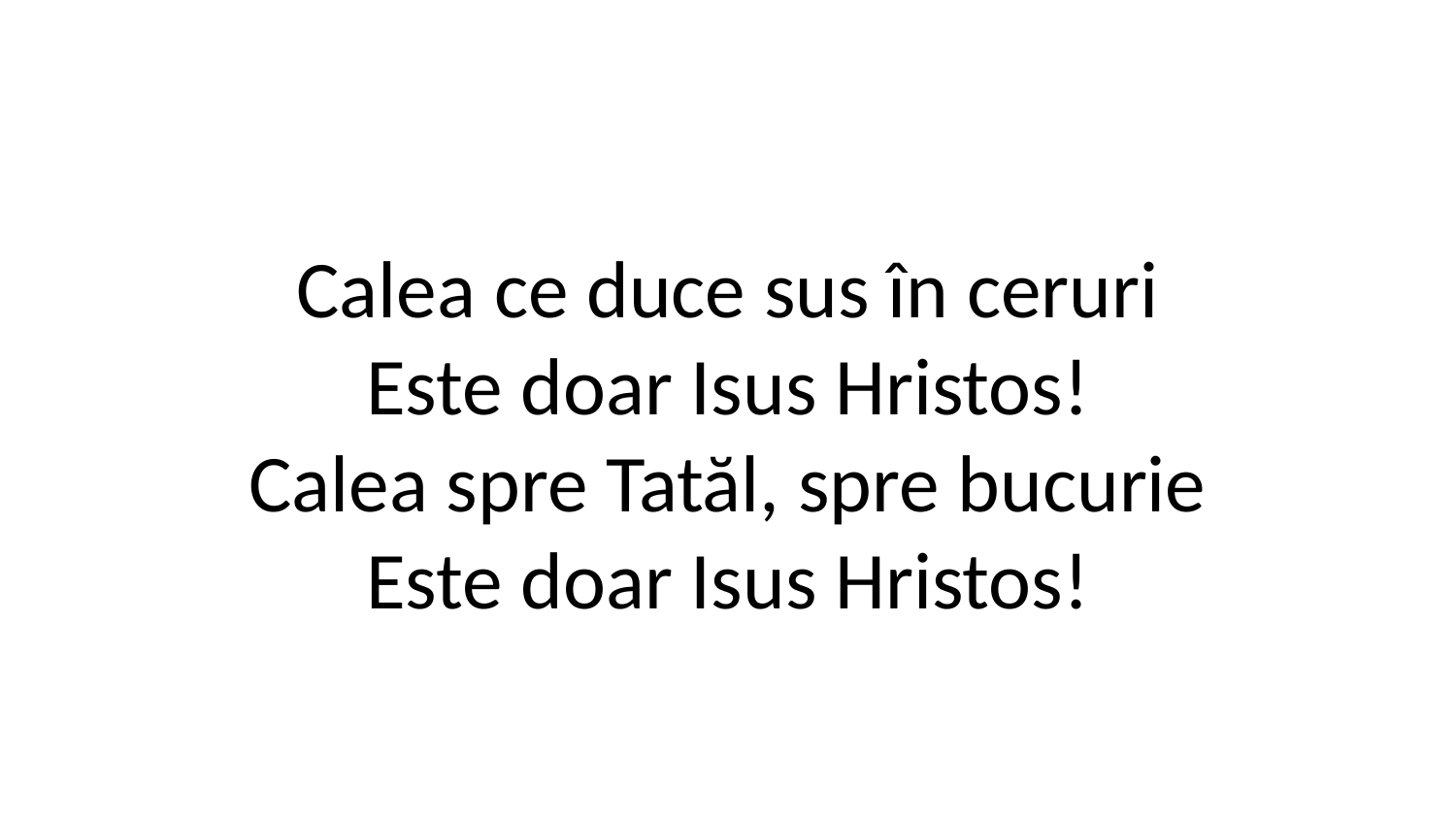

Calea ce duce sus în ceruri
Este doar Isus Hristos!
Calea spre Tatăl, spre bucurie
Este doar Isus Hristos!